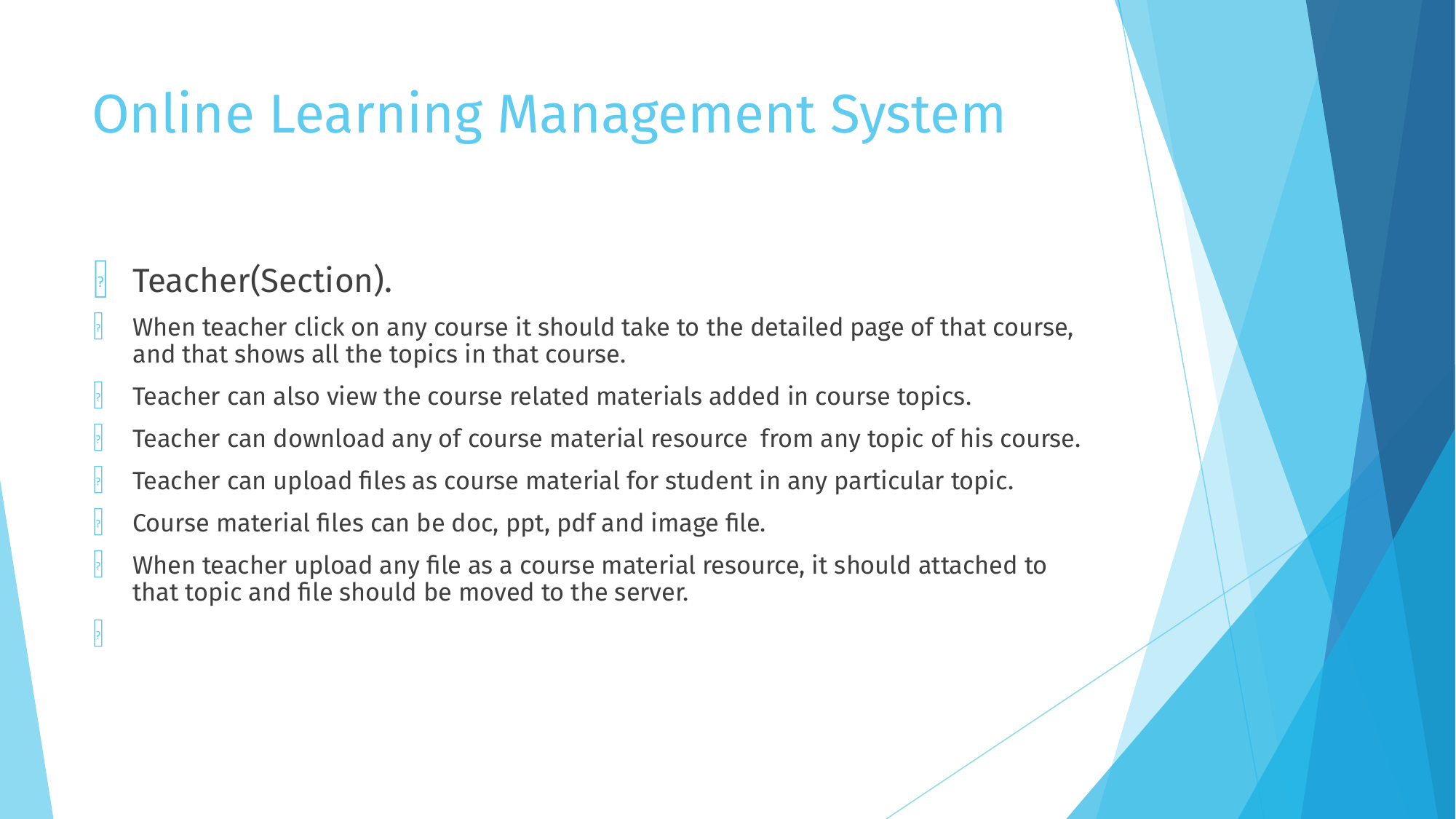

# Online Learning Management System
Teacher(Section).
When teacher click on any course it should take to the detailed page of that course, and that shows all the topics in that course.
Teacher can also view the course related materials added in course topics.
Teacher can download any of course material resource  from any topic of his course.
Teacher can upload files as course material for student in any particular topic.
Course material files can be doc, ppt, pdf and image file.
When teacher upload any file as a course material resource, it should attached to that topic and file should be moved to the server.